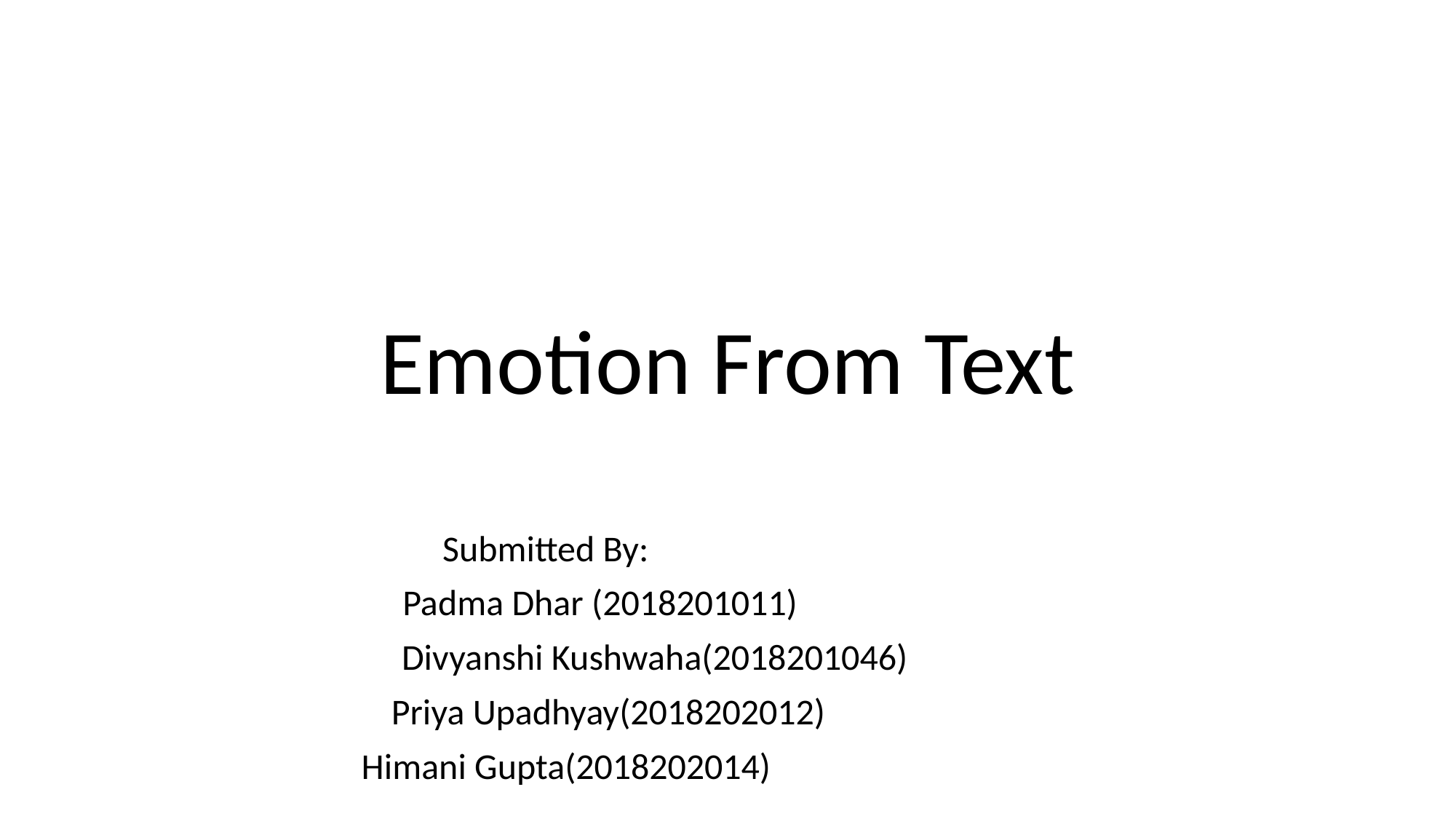

Emotion From Text
Submitted By:
	Padma Dhar (2018201011)
		Divyanshi Kushwaha(2018201046)
   	  Priya Upadhyay(2018202012)
     Himani Gupta(2018202014)